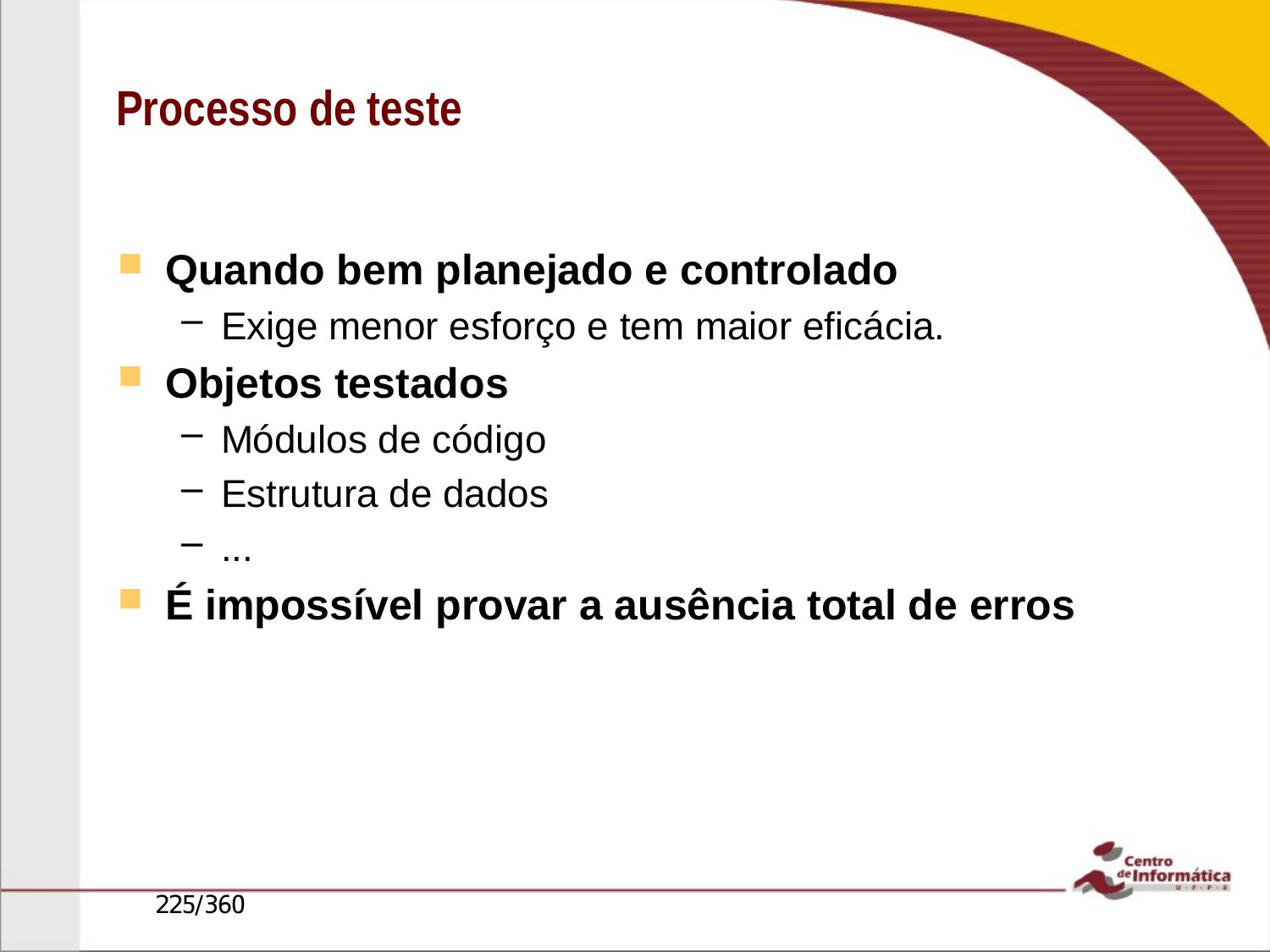

Processo de teste
Quando bem planejado e controlado
Exige menor esforço e tem maior eficácia.
Objetos testados
Módulos de código
Estrutura de dados
...
É impossível provar a ausência total de erros
225/360